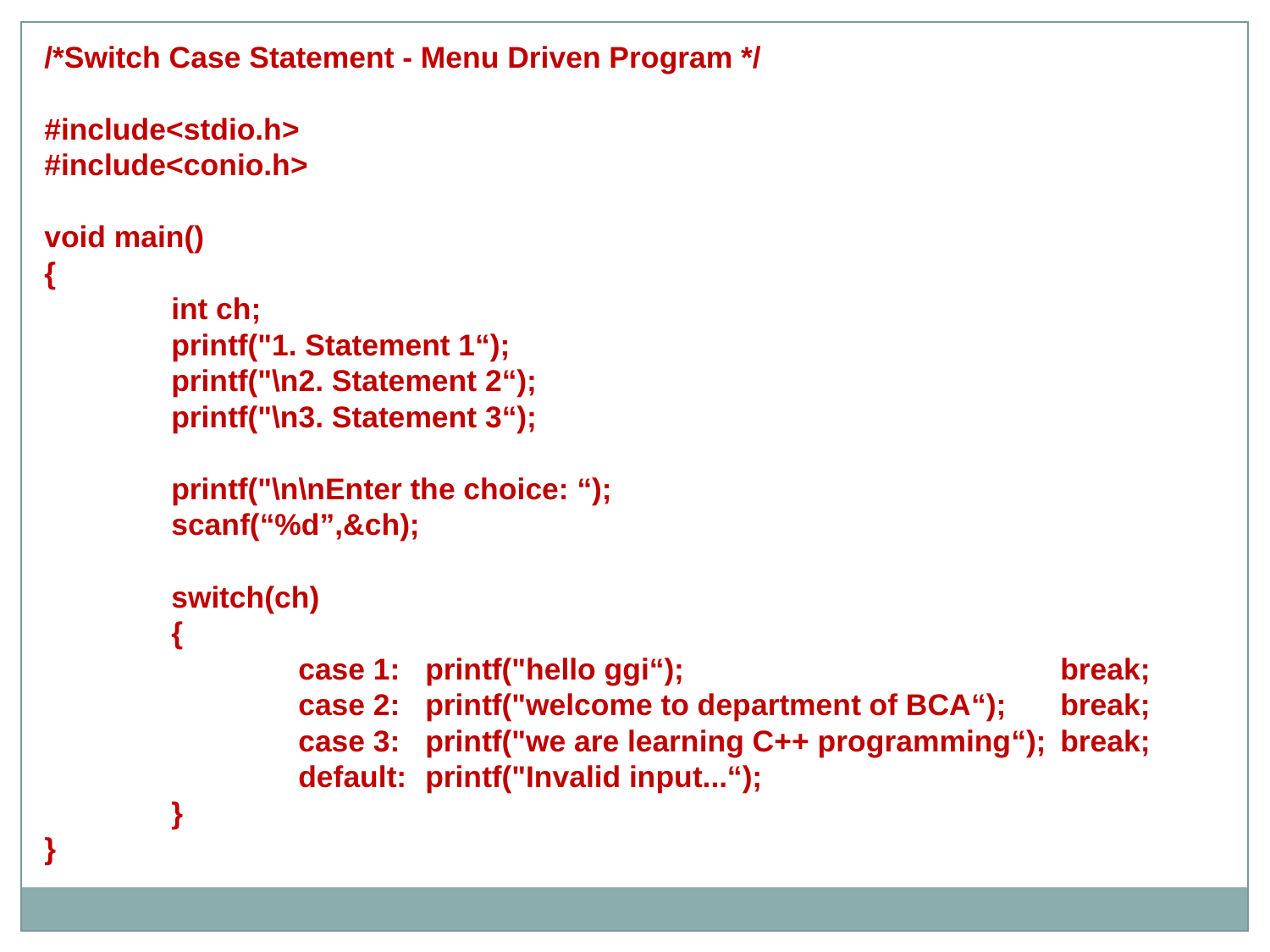

/*Switch Case Statement - Menu Driven Program */

#include<stdio.h>
#include<conio.h>

void main()
{
	int ch;
	printf("1. Statement 1“);
	printf("\n2. Statement 2“);
	printf("\n3. Statement 3“);

	printf("\n\nEnter the choice: “);
	scanf(“%d”,&ch);

	switch(ch)
	{
		case 1:	printf("hello ggi“);			break;
		case 2:	printf("welcome to department of BCA“);	break;
		case 3:	printf("we are learning C++ programming“);	break;
		default:	printf("Invalid input...“);
	}
}